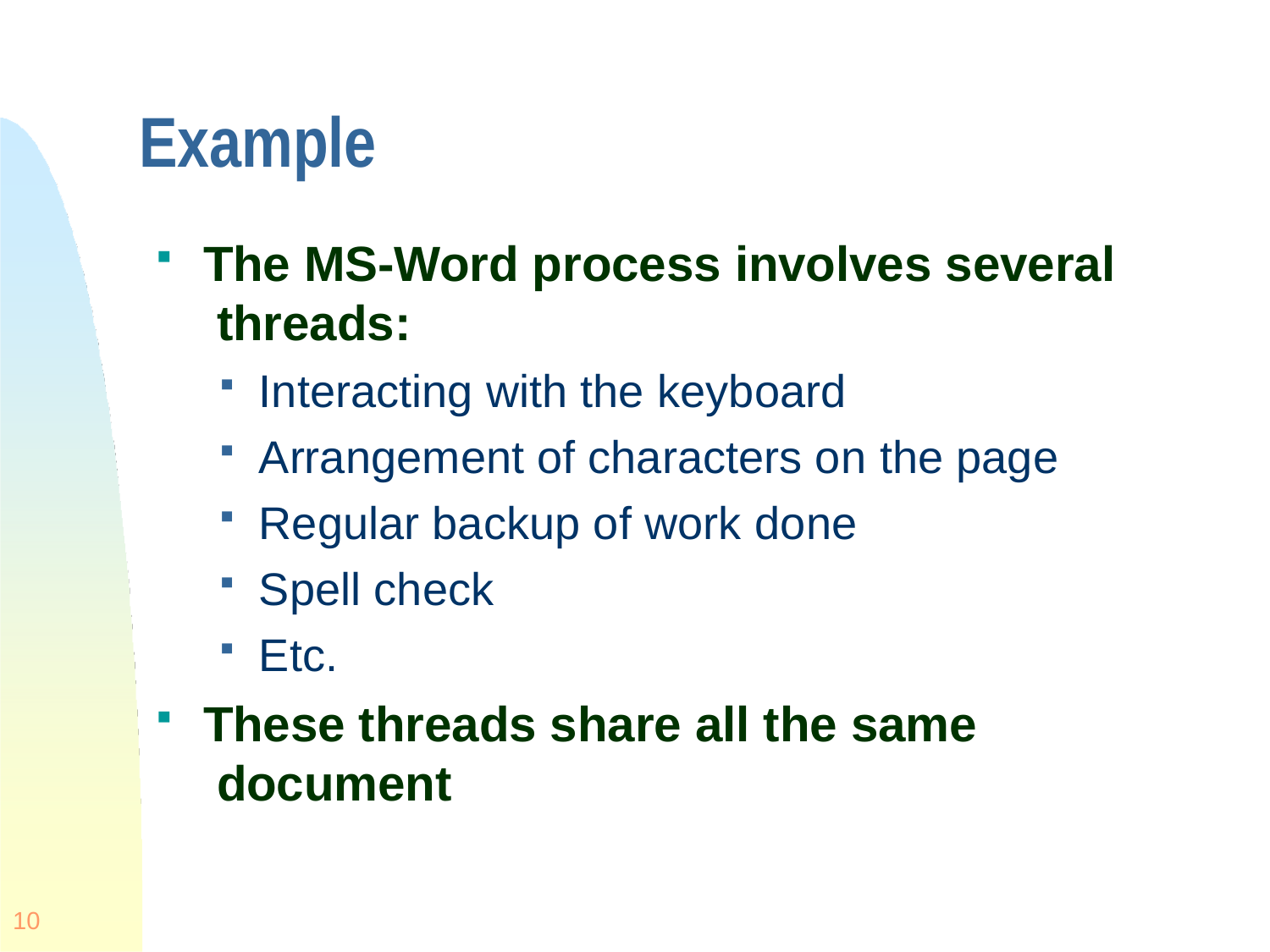

# Example
The MS-Word process involves several  threads:
Interacting with the keyboard
Arrangement of characters on the page
Regular backup of work done
Spell check
Etc.
These threads share all the same  document
10